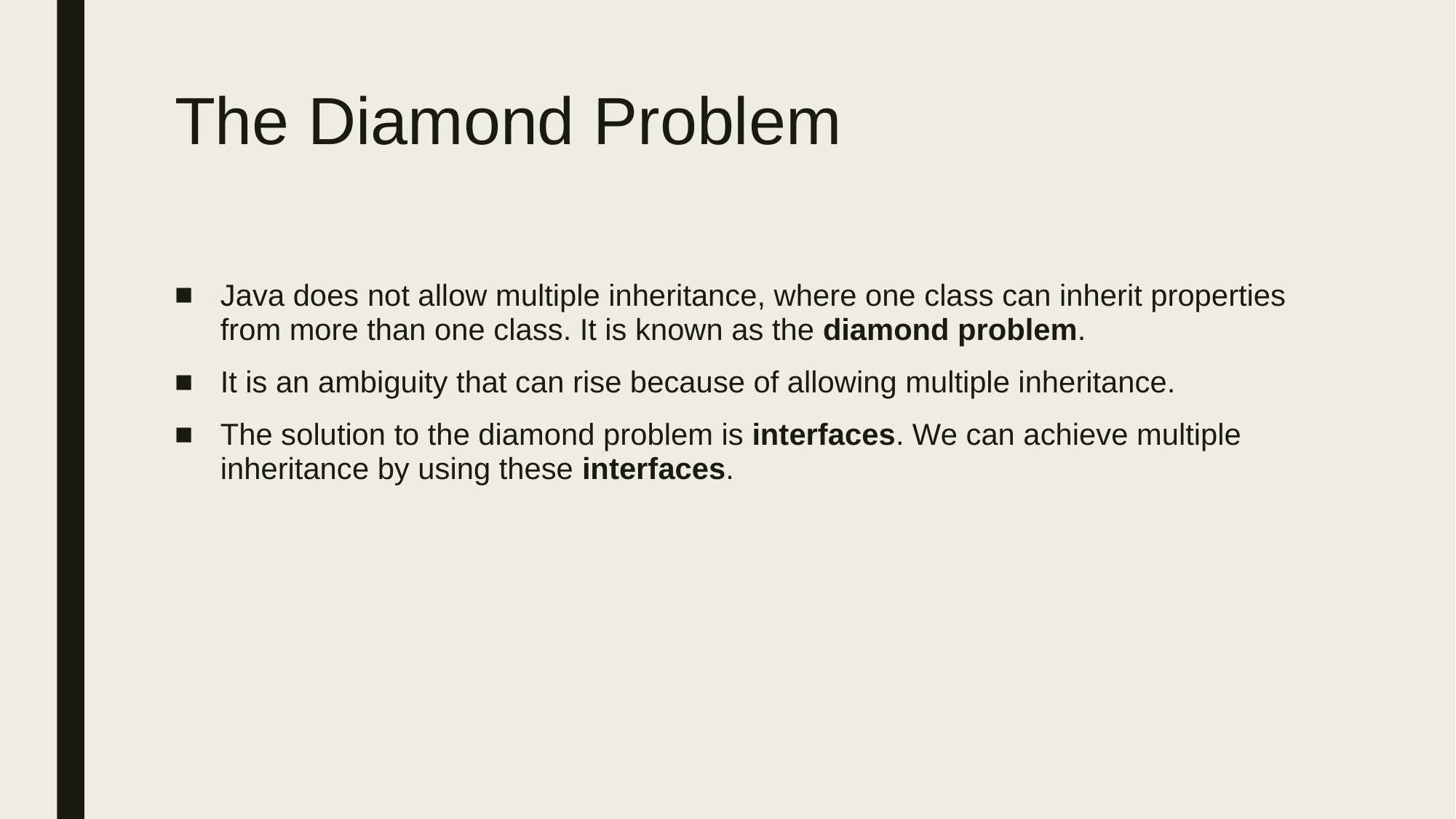

# The Diamond Problem

Java does not allow multiple inheritance, where one class can inherit properties from more than one class. It is known as the diamond problem.
It is an ambiguity that can rise because of allowing multiple inheritance.
The solution to the diamond problem is interfaces. We can achieve multiple inheritance by using these interfaces.